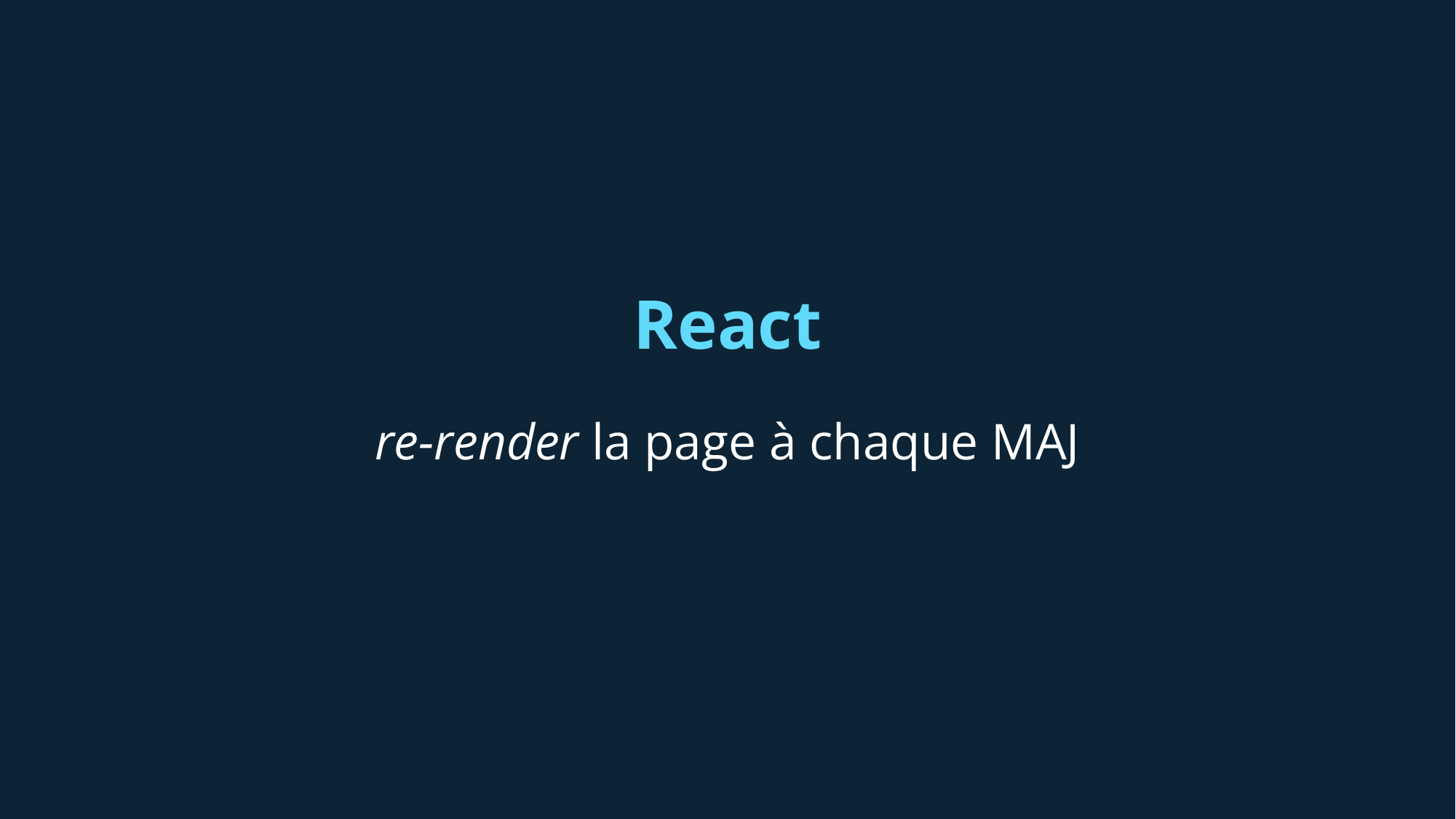

# React re-render la page à chaque MAJ